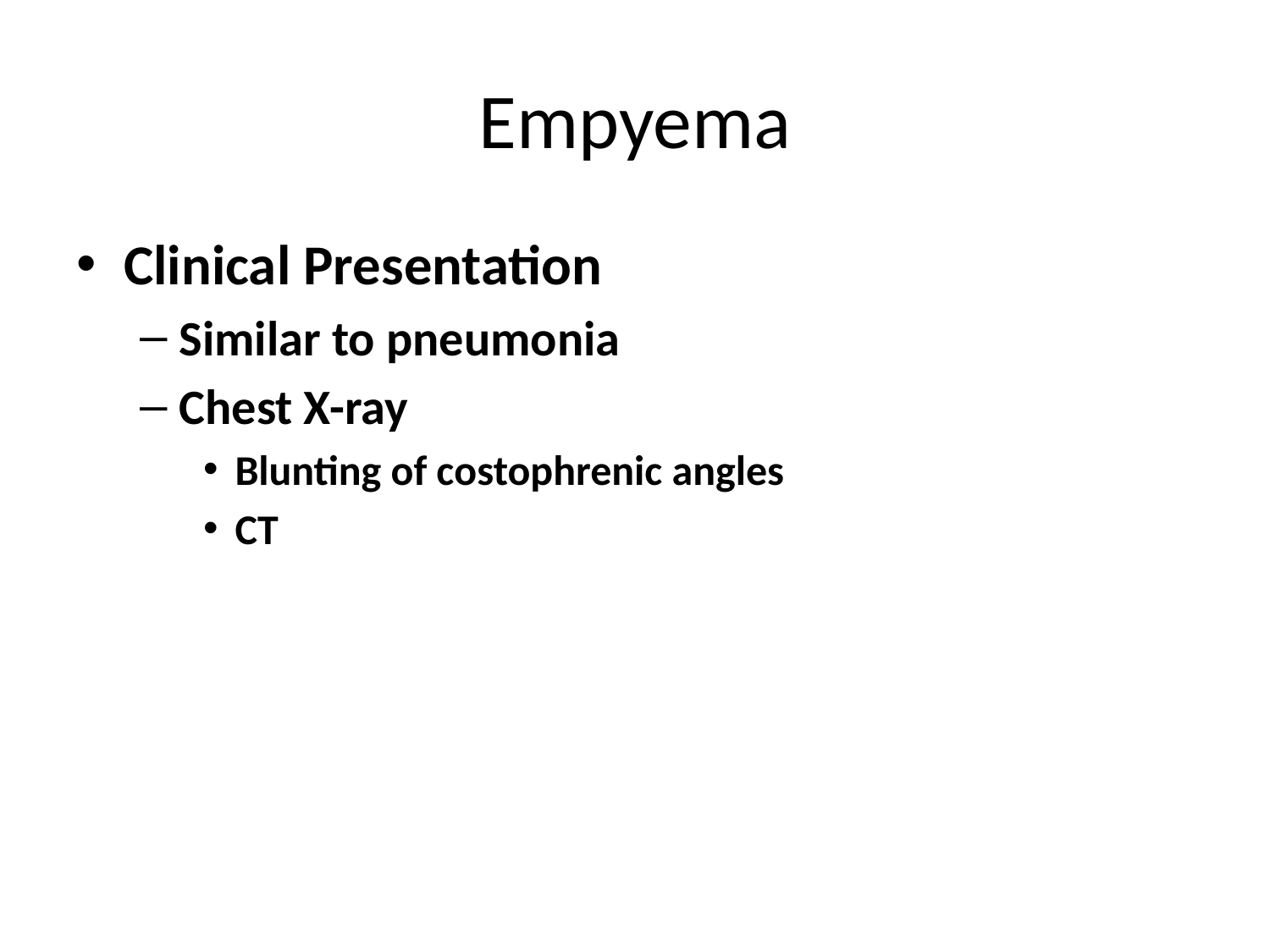

# Empyema
Clinical Presentation
Similar to pneumonia
Chest X-ray
Blunting of costophrenic angles
CT